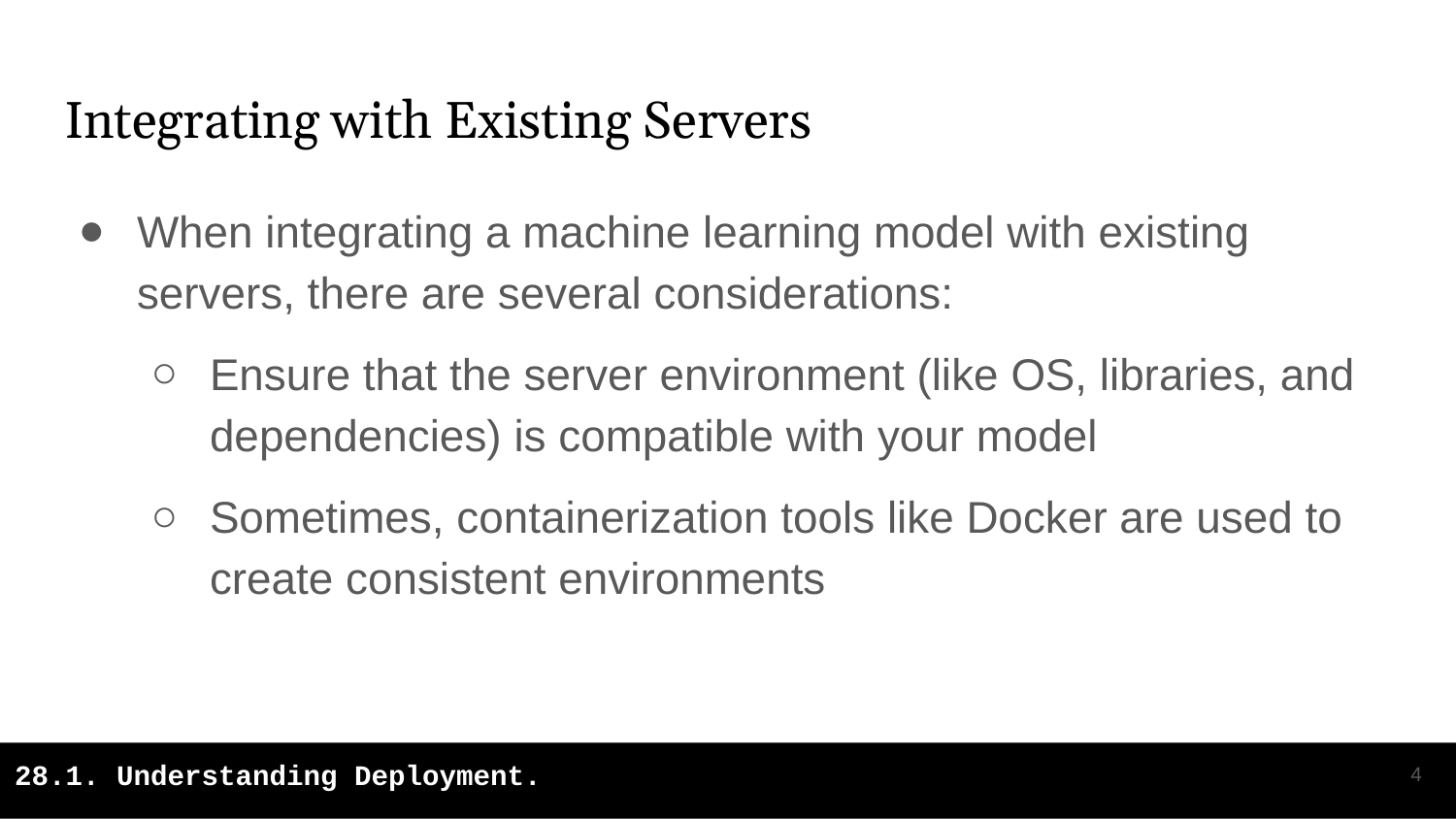

# Integrating with Existing Servers
When integrating a machine learning model with existing servers, there are several considerations:
Ensure that the server environment (like OS, libraries, and dependencies) is compatible with your model
Sometimes, containerization tools like Docker are used to create consistent environments
4
28.1. Understanding Deployment.